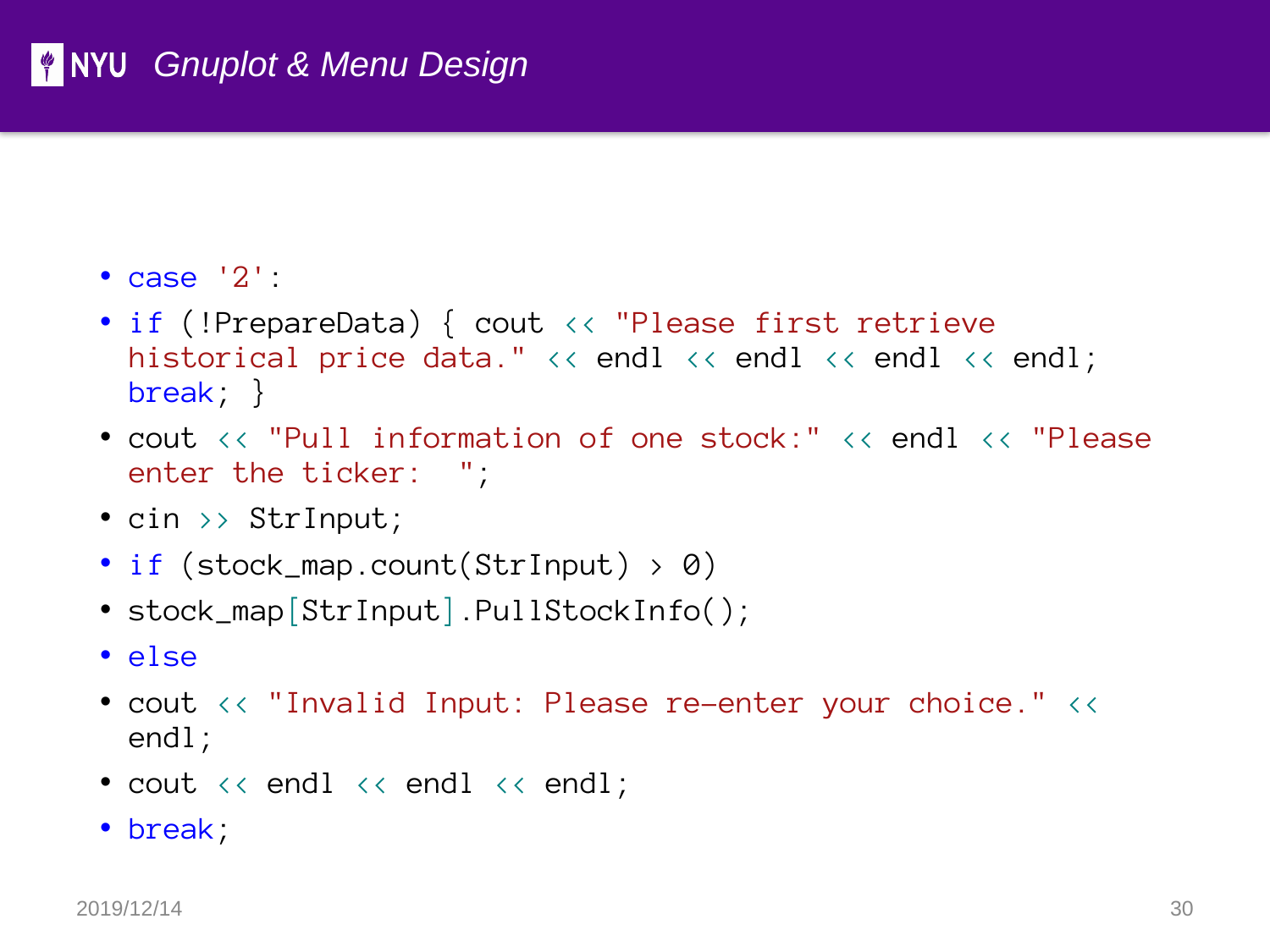

Gnuplot & Menu Design
case '2':
if (!PrepareData) { cout << "Please first retrieve historical price data." << endl << endl << endl << endl; break; }
cout << "Pull information of one stock:" << endl << "Please enter the ticker:  ";
cin >> StrInput;
if (stock_map.count(StrInput) > 0)
stock_map[StrInput].PullStockInfo();
else
cout << "Invalid Input: Please re-enter your choice." << endl;
cout << endl << endl << endl;
break;
2019/12/14
30